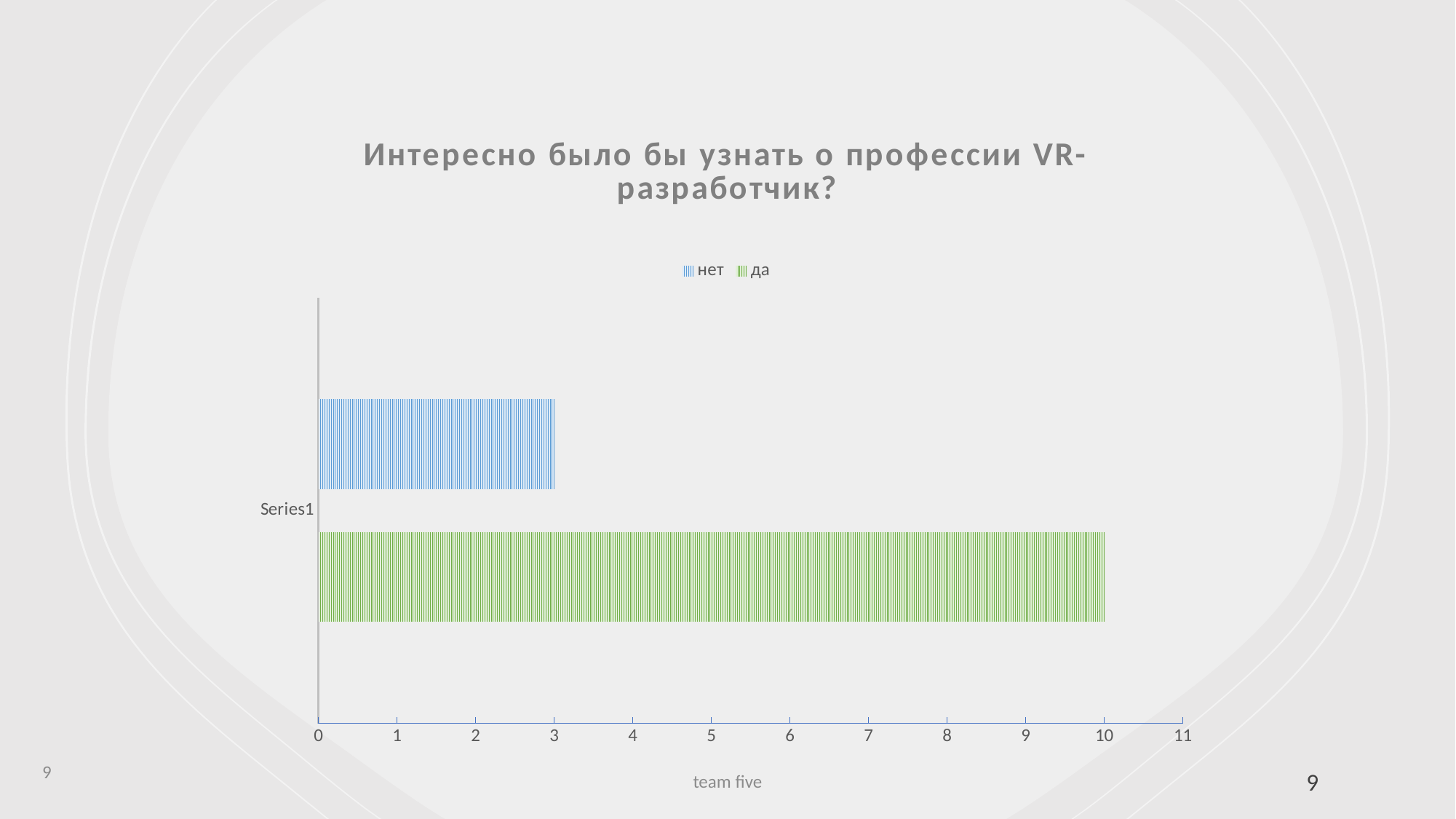

### Chart: Интересно было бы узнать о профессии VR-разработчик?

| Category | да | нет |
|---|---|---|
|  | 10.0 | 3.0 |
9
team five
9